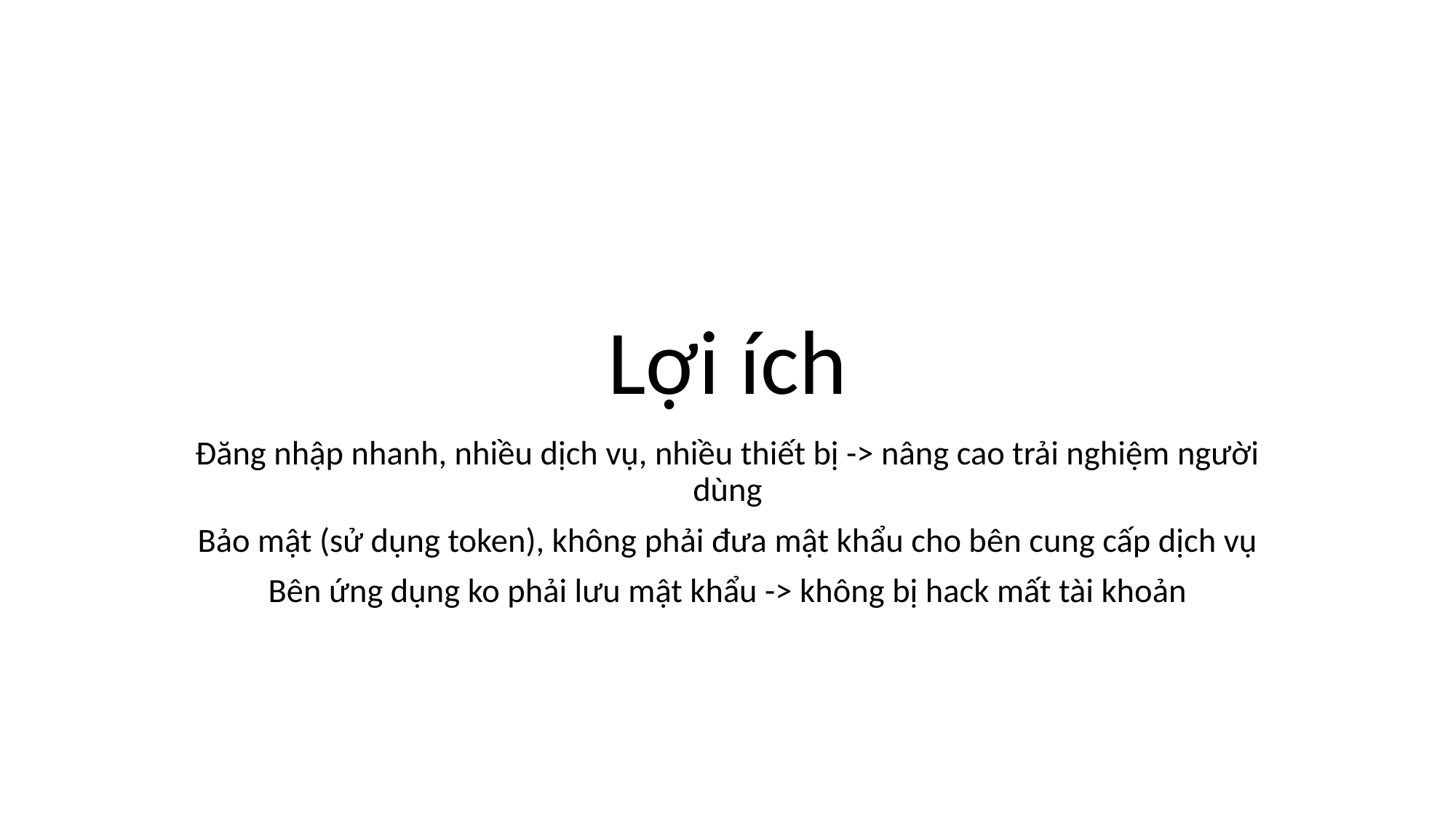

# Lợi ích
Đăng nhập nhanh, nhiều dịch vụ, nhiều thiết bị -> nâng cao trải nghiệm người dùng
Bảo mật (sử dụng token), không phải đưa mật khẩu cho bên cung cấp dịch vụ
Bên ứng dụng ko phải lưu mật khẩu -> không bị hack mất tài khoản